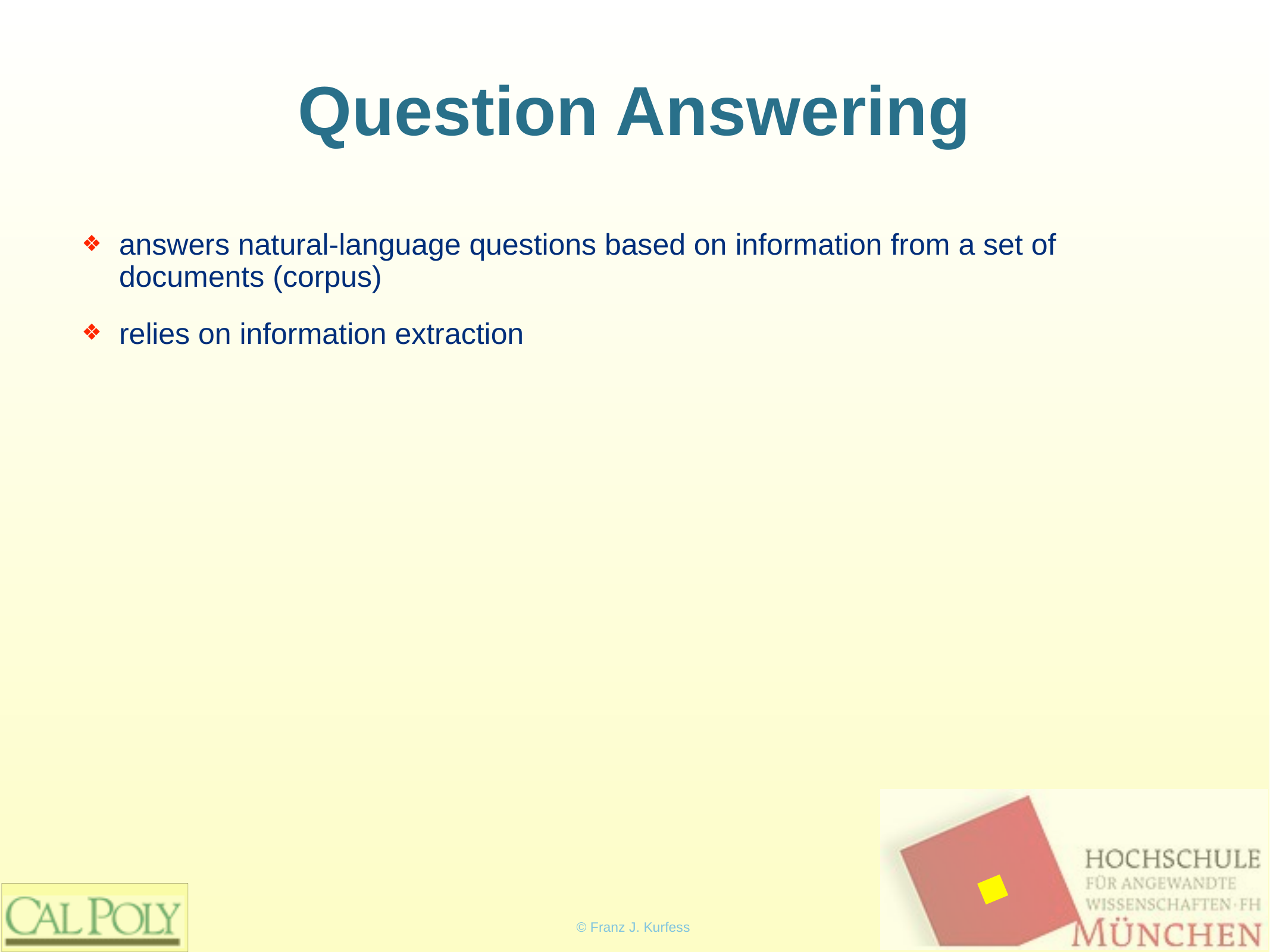

# Question Answering
answers natural-language questions based on information from a set of documents (corpus)
relies on information extraction
52